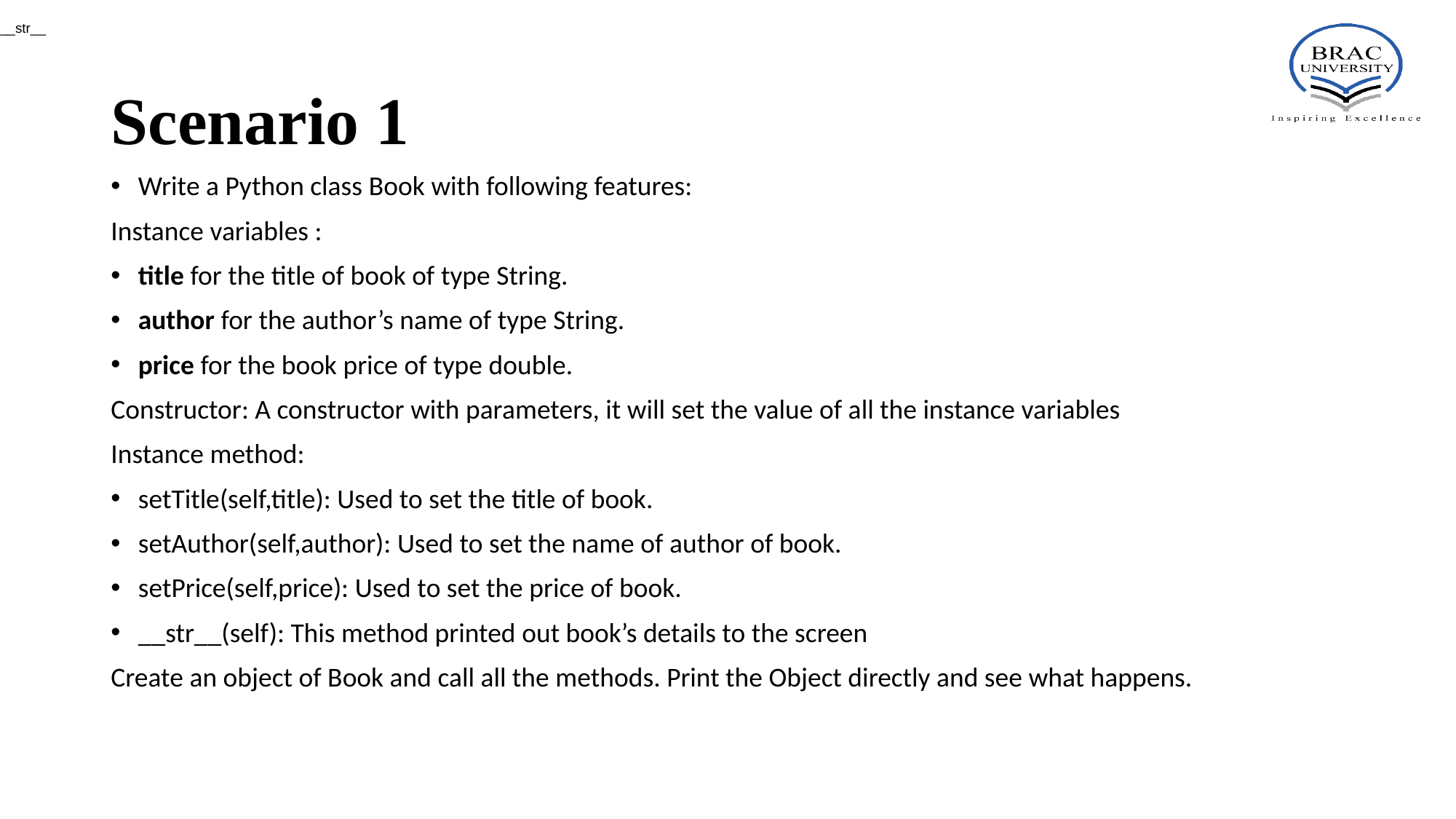

__str__
# Scenario 1
Write a Python class Book with following features:
Instance variables :
title for the title of book of type String.
author for the author’s name of type String.
price for the book price of type double.
Constructor: A constructor with parameters, it will set the value of all the instance variables
Instance method:
setTitle(self,title): Used to set the title of book.
setAuthor(self,author): Used to set the name of author of book.
setPrice(self,price): Used to set the price of book.
__str__(self): This method printed out book’s details to the screen
Create an object of Book and call all the methods. Print the Object directly and see what happens.